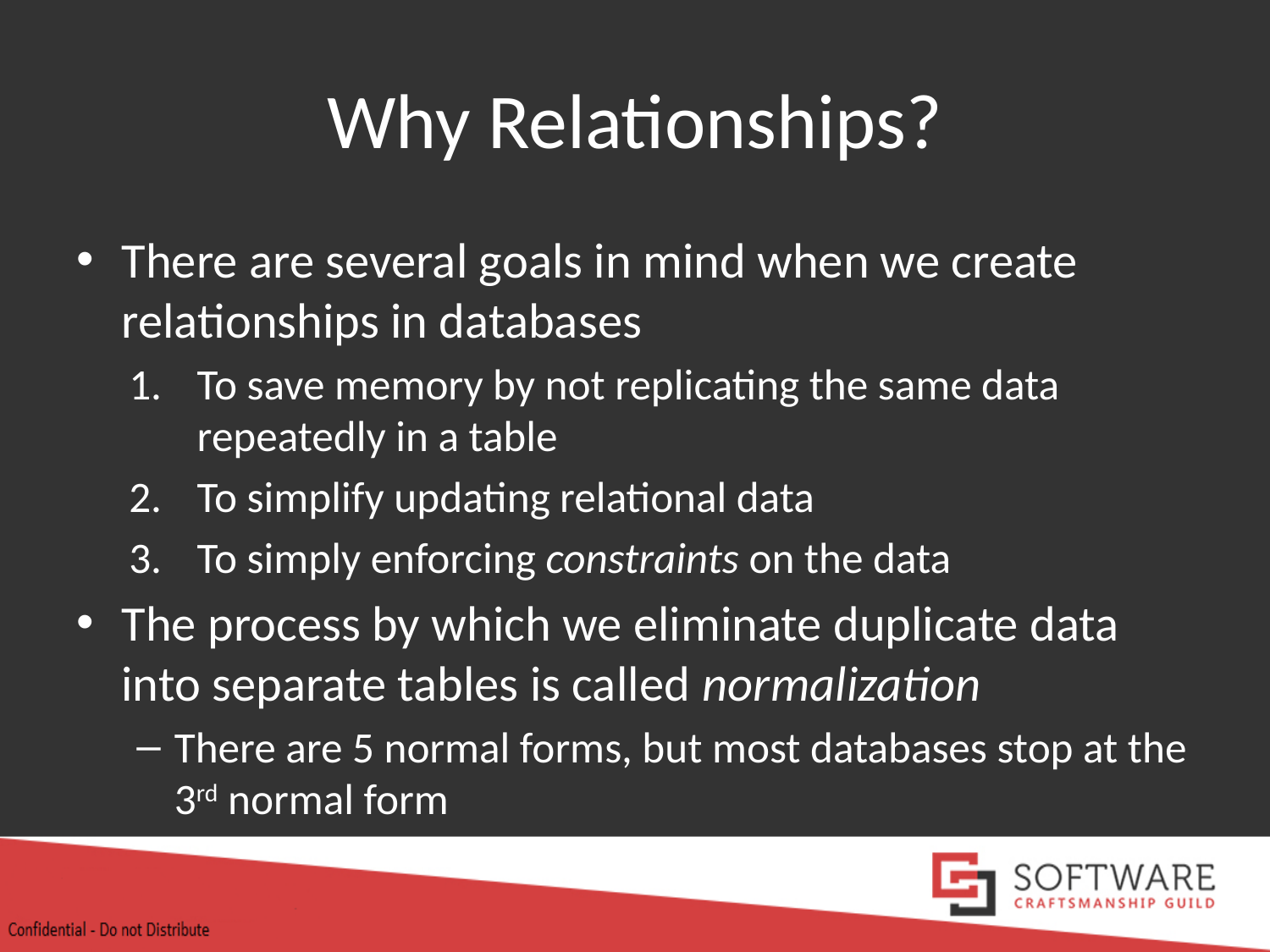

# Why Relationships?
There are several goals in mind when we create relationships in databases
To save memory by not replicating the same data repeatedly in a table
To simplify updating relational data
To simply enforcing constraints on the data
The process by which we eliminate duplicate data into separate tables is called normalization
There are 5 normal forms, but most databases stop at the 3rd normal form